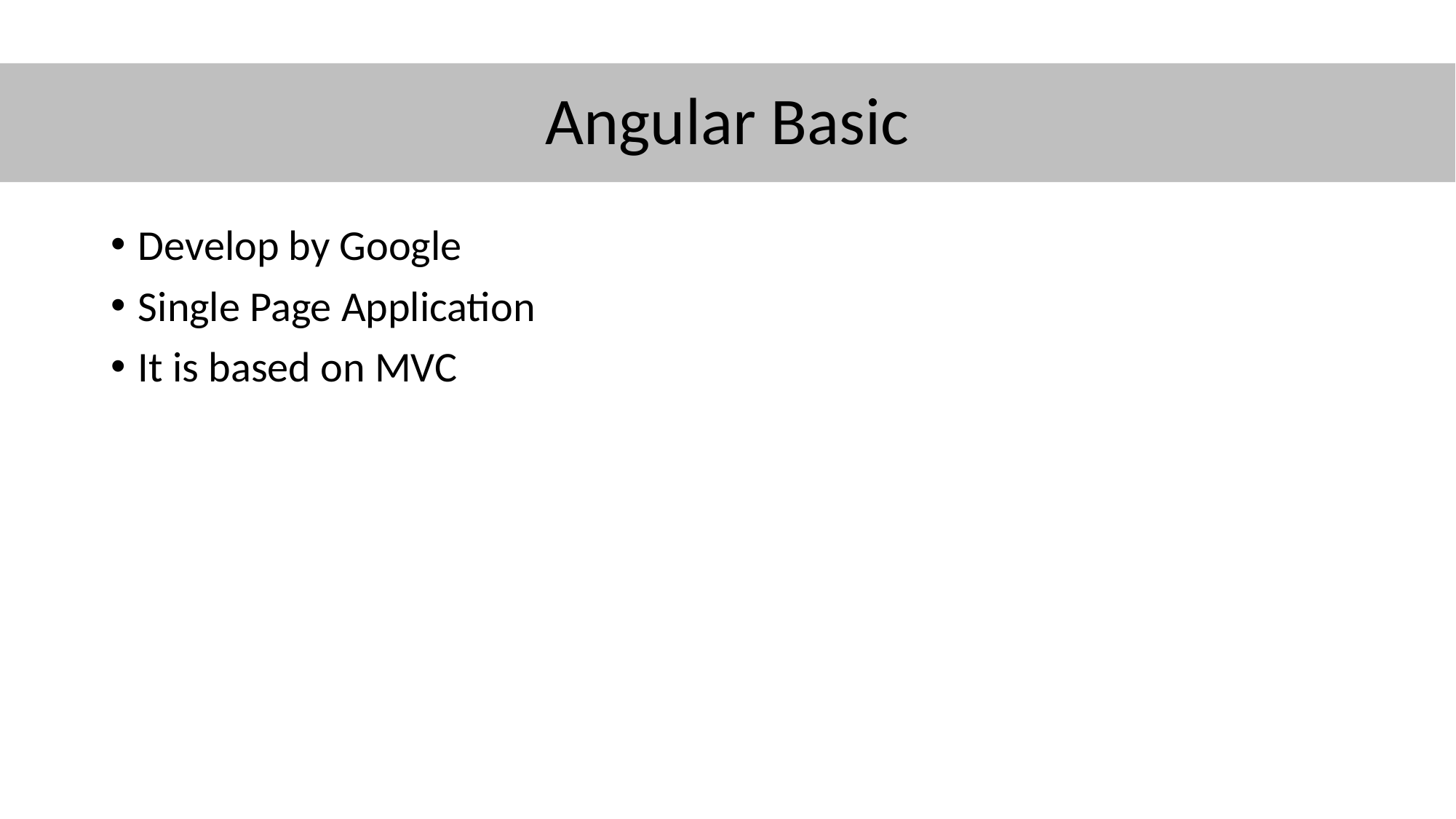

# Angular Basic
Develop by Google
Single Page Application
It is based on MVC